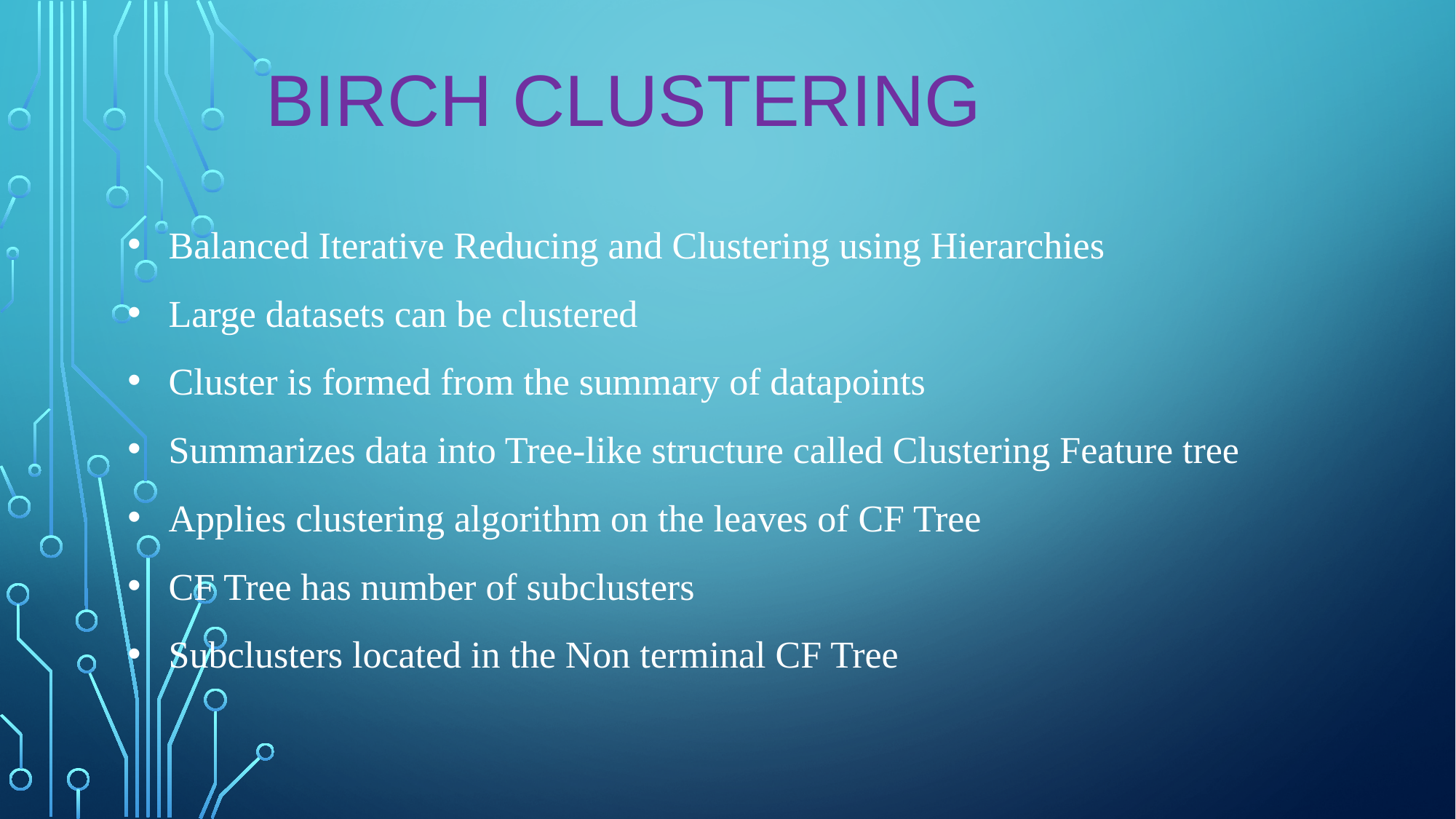

# BIRCH clustering
Balanced Iterative Reducing and Clustering using Hierarchies
Large datasets can be clustered
Cluster is formed from the summary of datapoints
Summarizes data into Tree-like structure called Clustering Feature tree
Applies clustering algorithm on the leaves of CF Tree
CF Tree has number of subclusters
Subclusters located in the Non terminal CF Tree